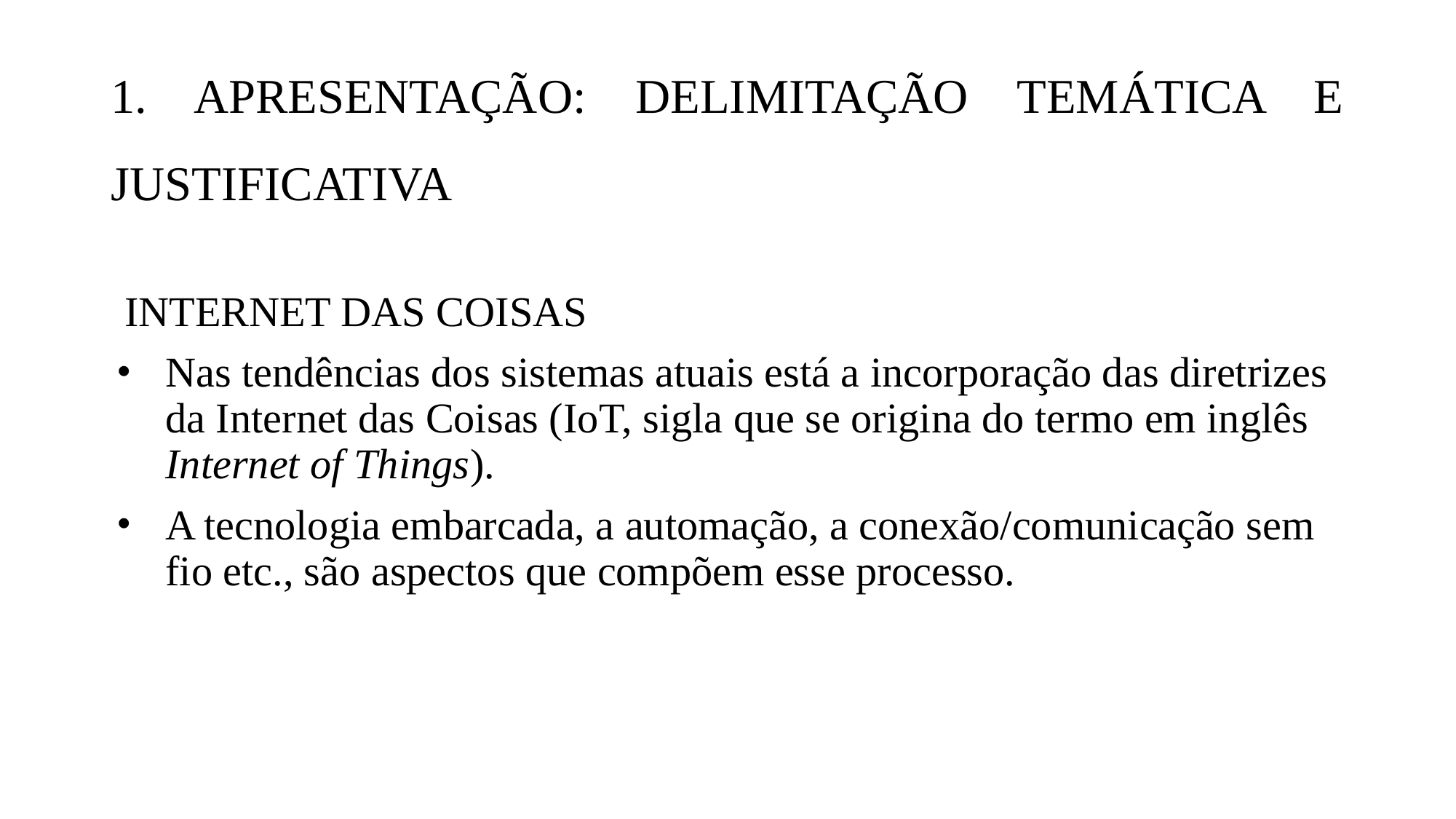

# 1. APRESENTAÇÃO: DELIMITAÇÃO TEMÁTICA E JUSTIFICATIVA

INTERNET DAS COISAS
Nas tendências dos sistemas atuais está a incorporação das diretrizes da Internet das Coisas (IoT, sigla que se origina do termo em inglês Internet of Things).
A tecnologia embarcada, a automação, a conexão/comunicação sem fio etc., são aspectos que compõem esse processo.